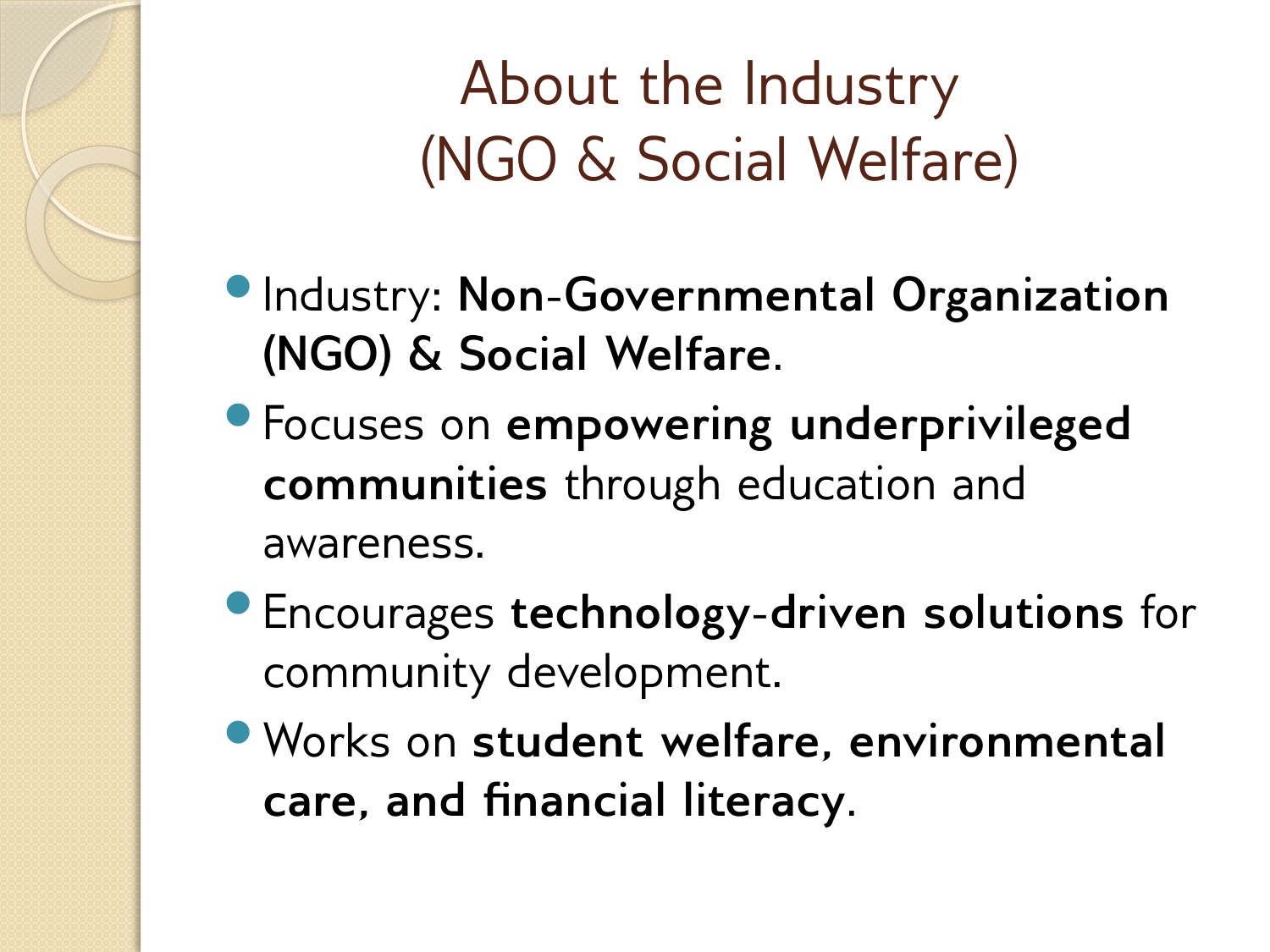

# About the Industry (NGO & Social Welfare)
Industry: Non-Governmental Organization (NGO) & Social Welfare.
Focuses on empowering underprivileged communities through education and awareness.
Encourages technology-driven solutions for community development.
Works on student welfare, environmental care, and financial literacy.